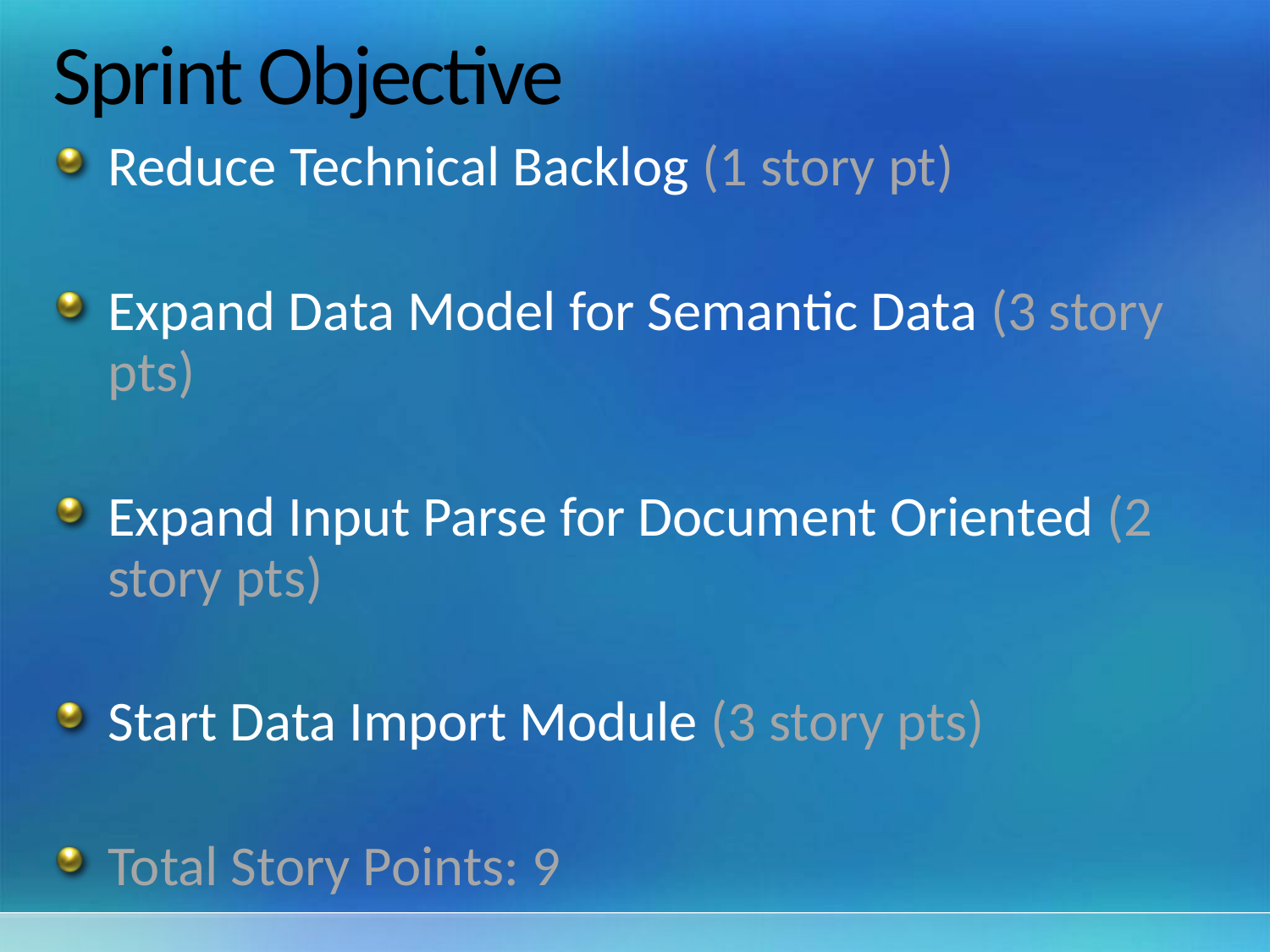

# Sprint Objective
Reduce Technical Backlog (1 story pt)

Expand Data Model for Semantic Data (3 story pts)

Expand Input Parse for Document Oriented (2 story pts)

Start Data Import Module (3 story pts)

Total Story Points: 9